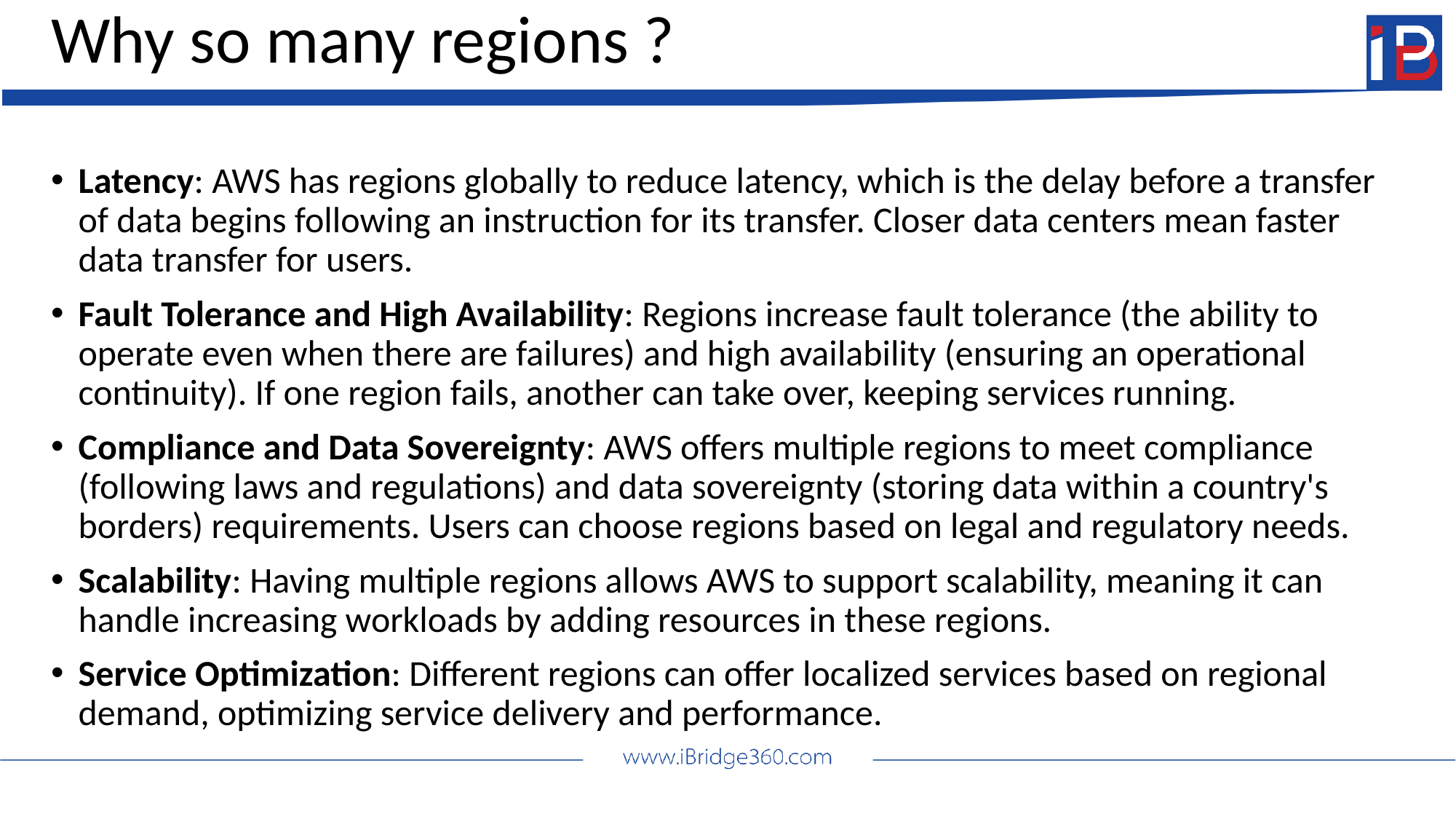

# Why so many regions ?
Latency: AWS has regions globally to reduce latency, which is the delay before a transfer of data begins following an instruction for its transfer. Closer data centers mean faster data transfer for users.
Fault Tolerance and High Availability: Regions increase fault tolerance (the ability to operate even when there are failures) and high availability (ensuring an operational continuity). If one region fails, another can take over, keeping services running.
Compliance and Data Sovereignty: AWS offers multiple regions to meet compliance (following laws and regulations) and data sovereignty (storing data within a country's borders) requirements. Users can choose regions based on legal and regulatory needs.
Scalability: Having multiple regions allows AWS to support scalability, meaning it can handle increasing workloads by adding resources in these regions.
Service Optimization: Different regions can offer localized services based on regional demand, optimizing service delivery and performance.